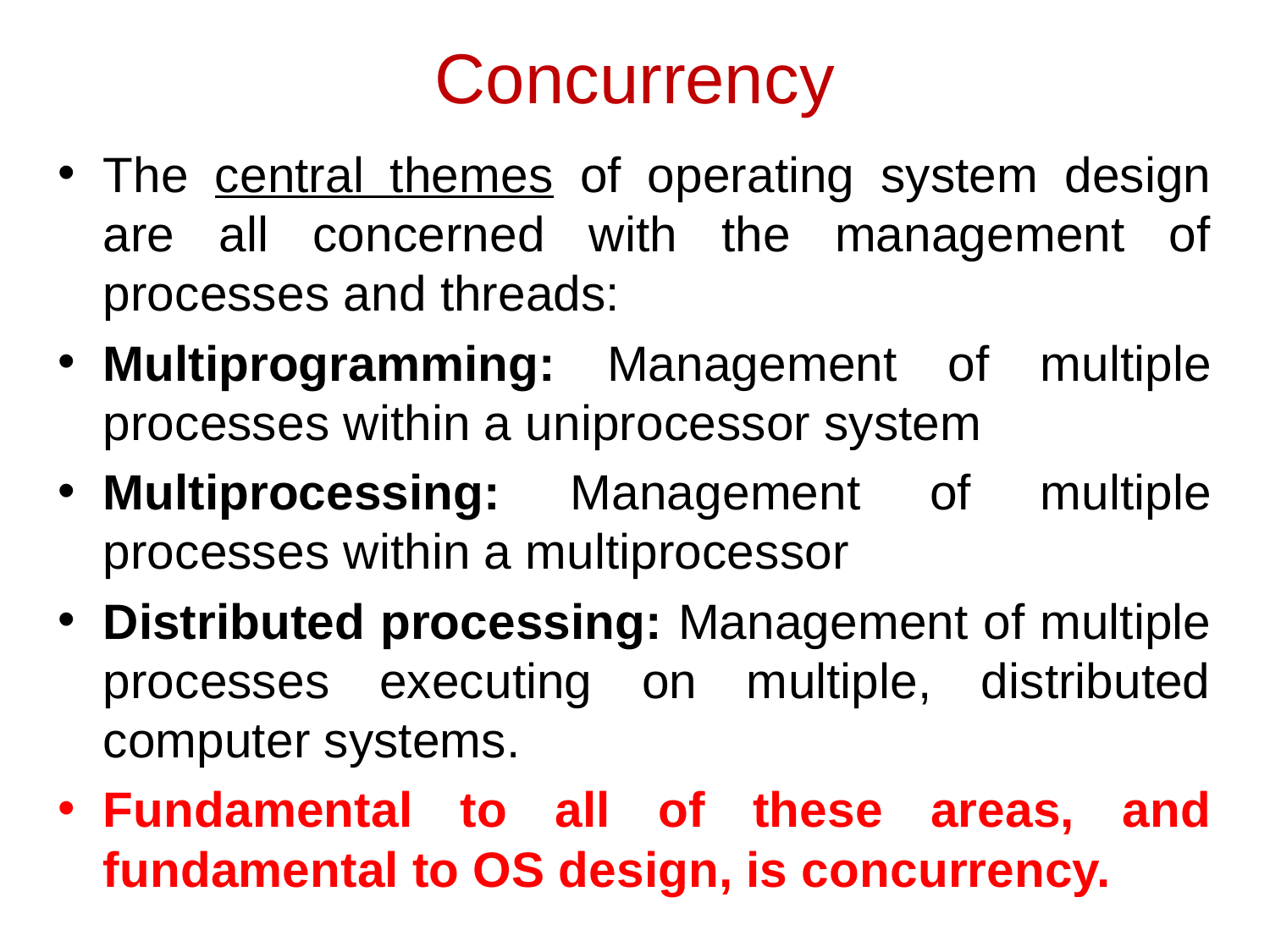

# Concurrency
The central themes of operating system design are all concerned with the management of processes and threads:
Multiprogramming: Management of multiple processes within a uniprocessor system
Multiprocessing: Management of multiple processes within a multiprocessor
Distributed processing: Management of multiple processes executing on multiple, distributed computer systems.
Fundamental to all of these areas, and fundamental to OS design, is concurrency.